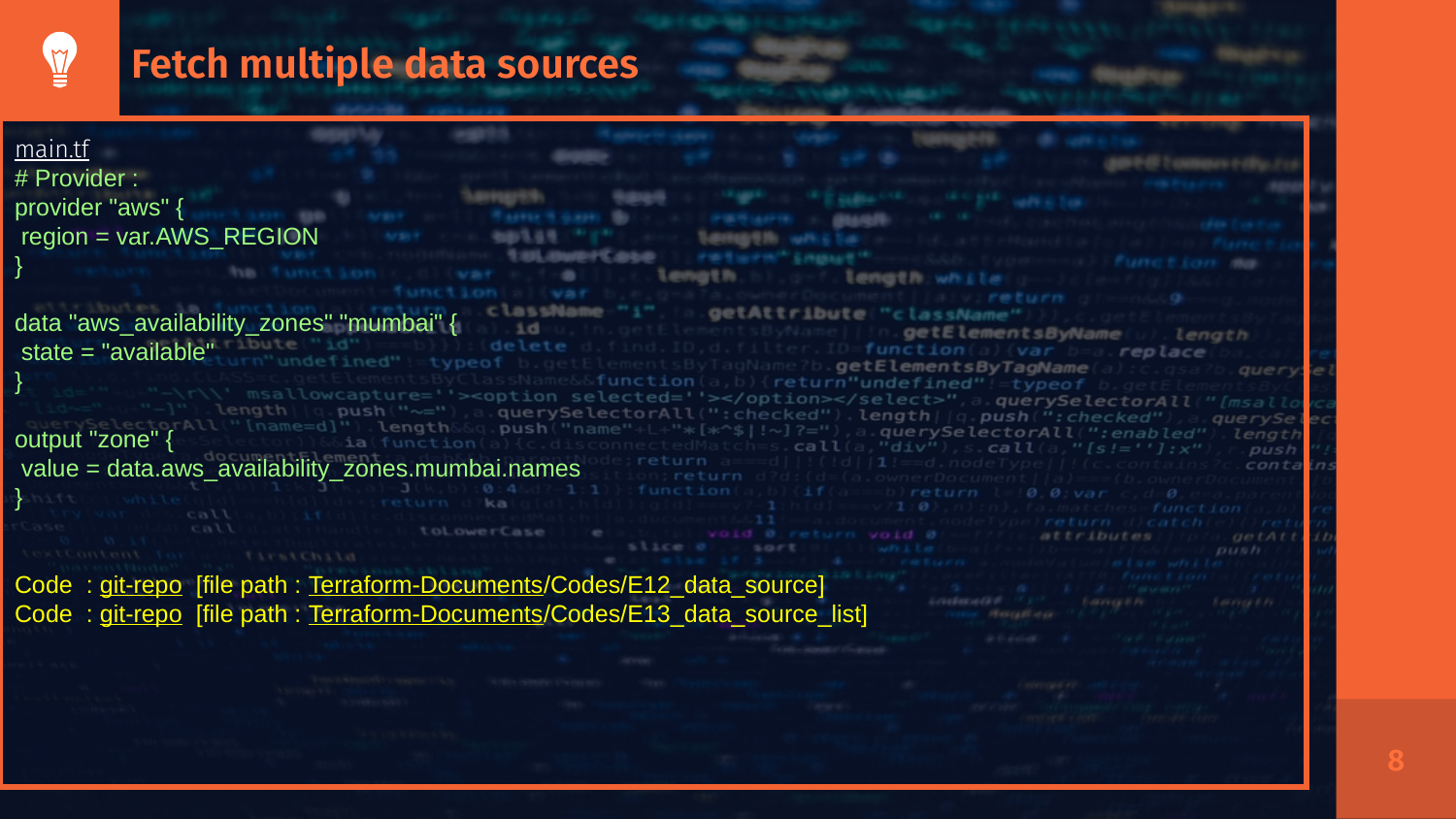

# Fetch multiple data sources
main.tf
# Provider :
provider "aws" {
 region = var.AWS_REGION
}
data "aws_availability_zones" "mumbai" {
 state = "available"
}
output "zone" {
 value = data.aws_availability_zones.mumbai.names
}

Code  : git-repo  [file path : Terraform-Documents/Codes/E12_data_source]
Code  : git-repo  [file path : Terraform-Documents/Codes/E13_data_source_list]

8